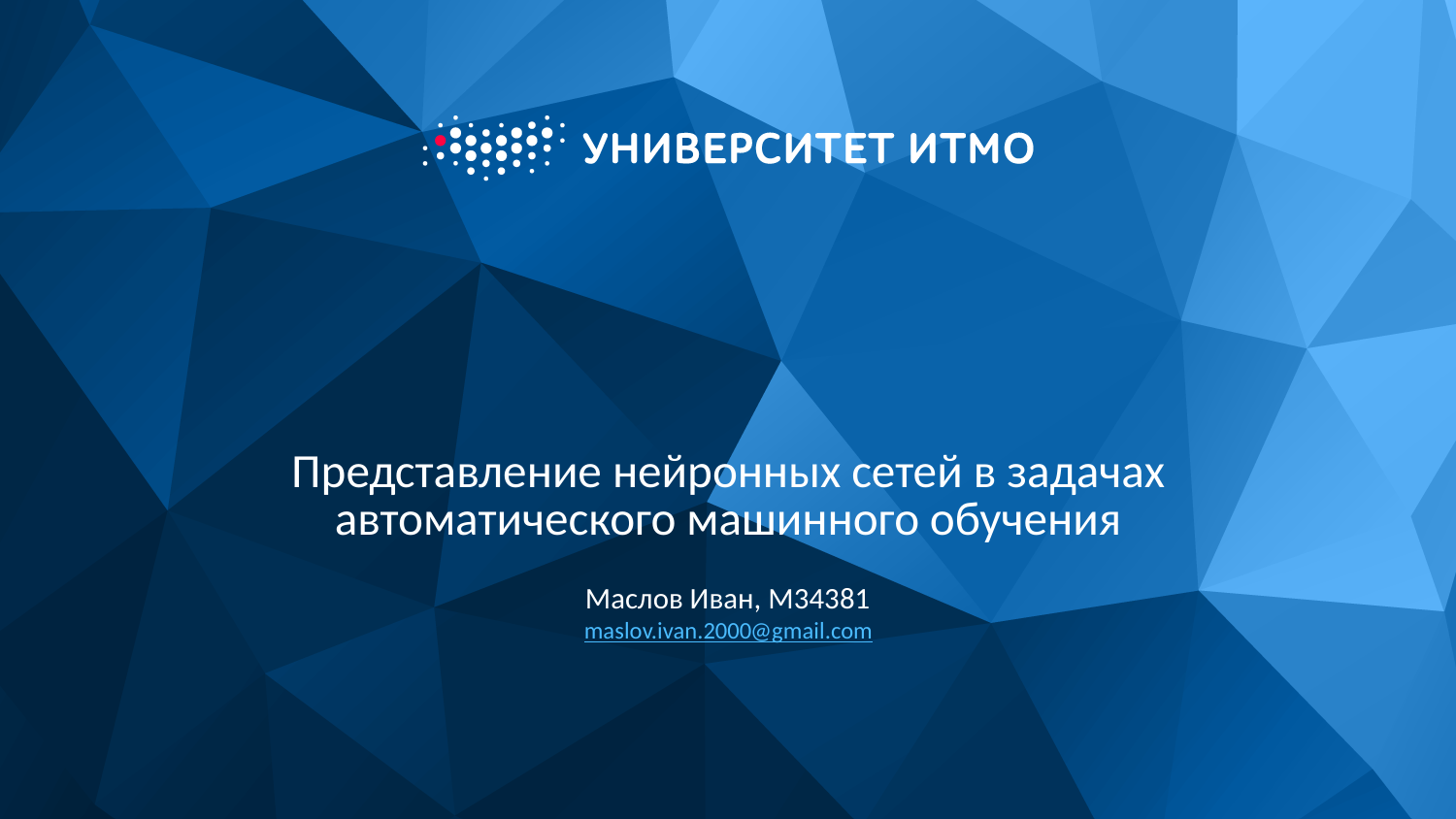

# Представление нейронных сетей в задачах автоматического машинного обучения
Маслов Иван, М34381
maslov.ivan.2000@gmail.com